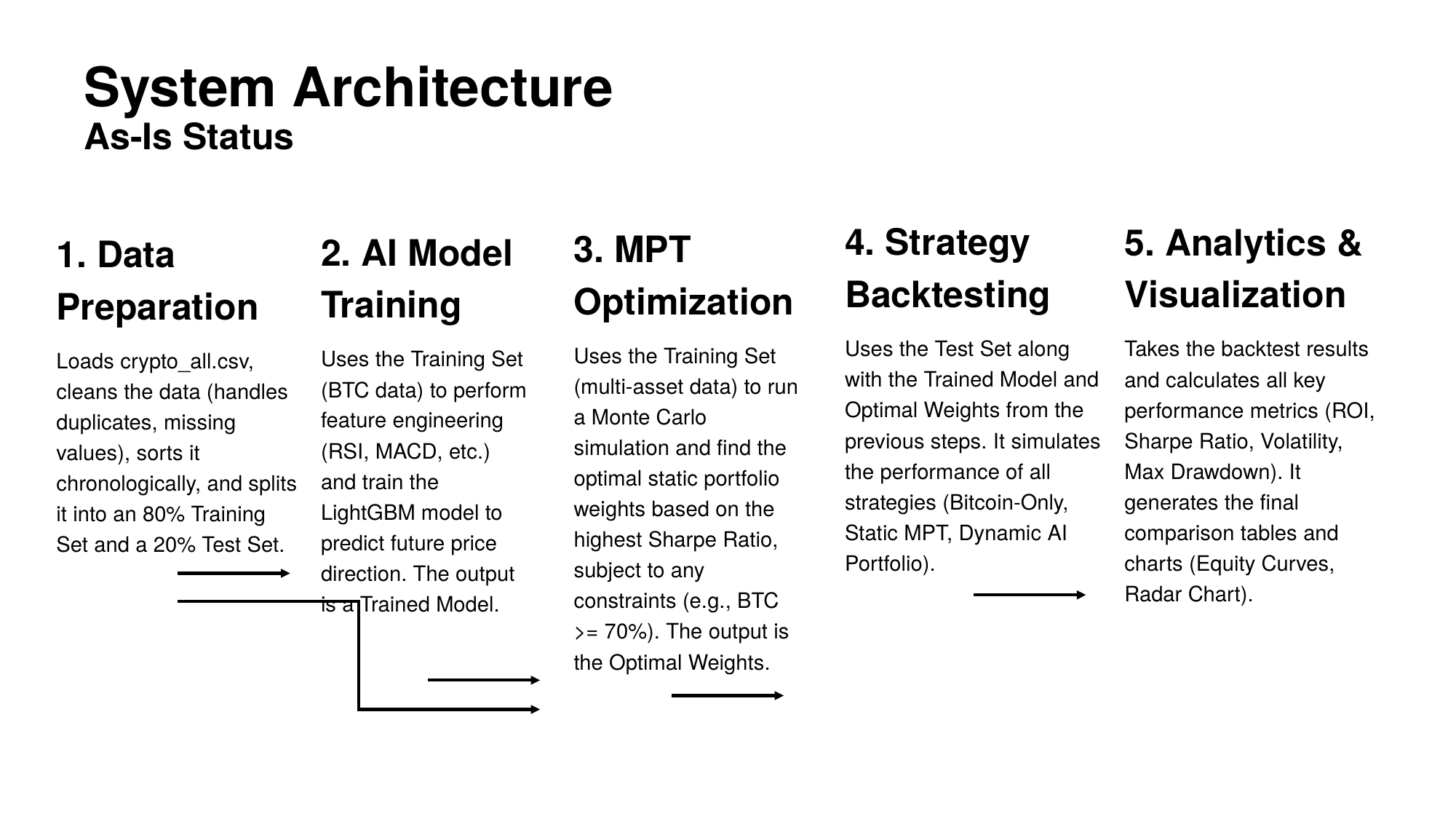

# System Architecture As-Is Status
4. Strategy Backtesting
Uses the Test Set along with the Trained Model and Optimal Weights from the previous steps. It simulates the performance of all strategies (Bitcoin-Only, Static MPT, Dynamic AI Portfolio).
5. Analytics & Visualization
Takes the backtest results and calculates all key performance metrics (ROI, Sharpe Ratio, Volatility, Max Drawdown). It generates the final comparison tables and charts (Equity Curves, Radar Chart).
3. MPT Optimization
Uses the Training Set (multi-asset data) to run a Monte Carlo simulation and find the optimal static portfolio weights based on the highest Sharpe Ratio, subject to any constraints (e.g., BTC >= 70%). The output is the Optimal Weights.
2. AI Model Training
Uses the Training Set (BTC data) to perform feature engineering (RSI, MACD, etc.) and train the LightGBM model to predict future price direction. The output is a Trained Model.
1. Data Preparation
Loads crypto_all.csv, cleans the data (handles duplicates, missing values), sorts it chronologically, and splits it into an 80% Training Set and a 20% Test Set.